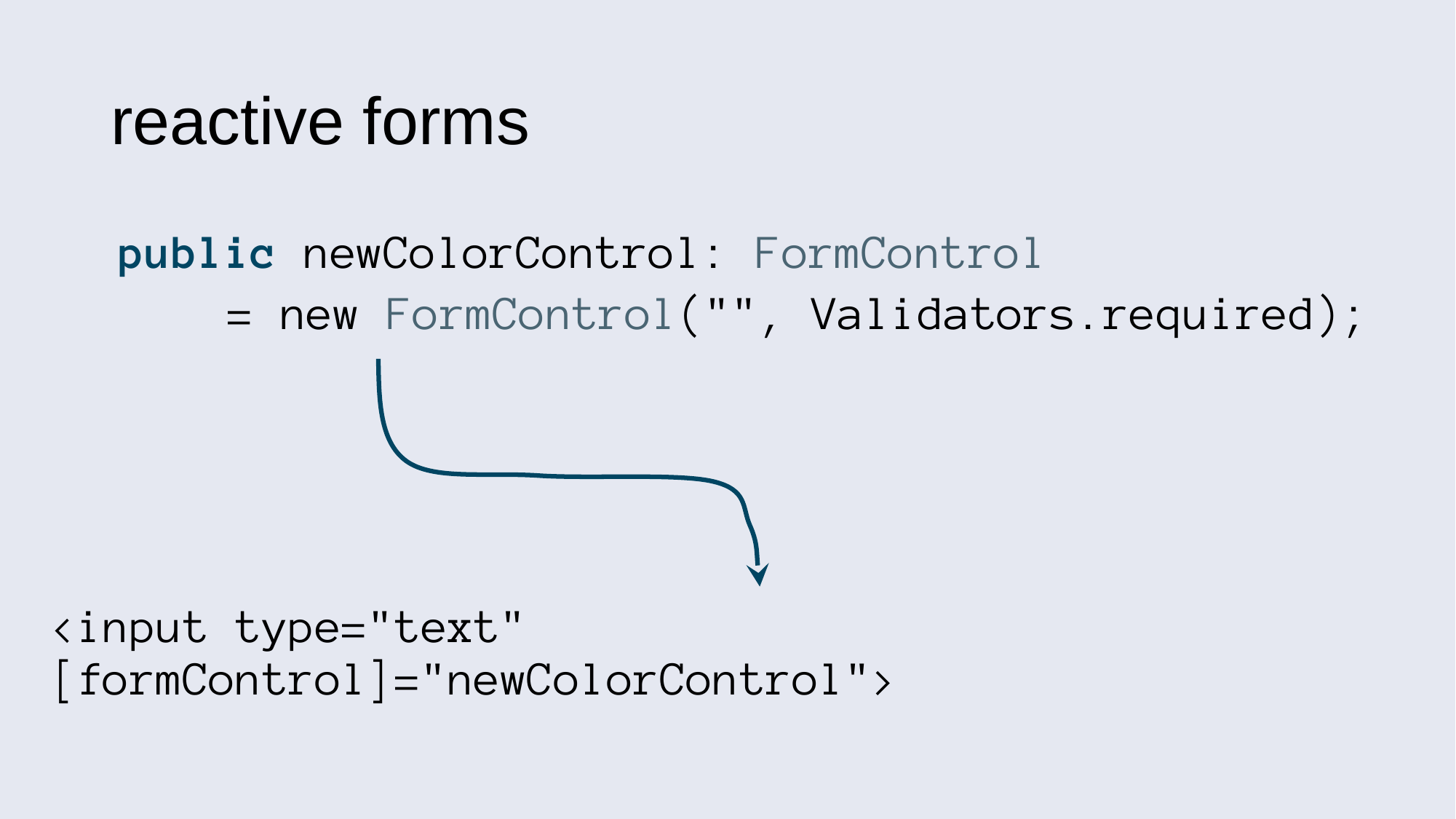

# reactive forms
public newColorControl: FormControl
	= new FormControl("", Validators.required);

<input type="text" 	[formControl]="newColorControl">